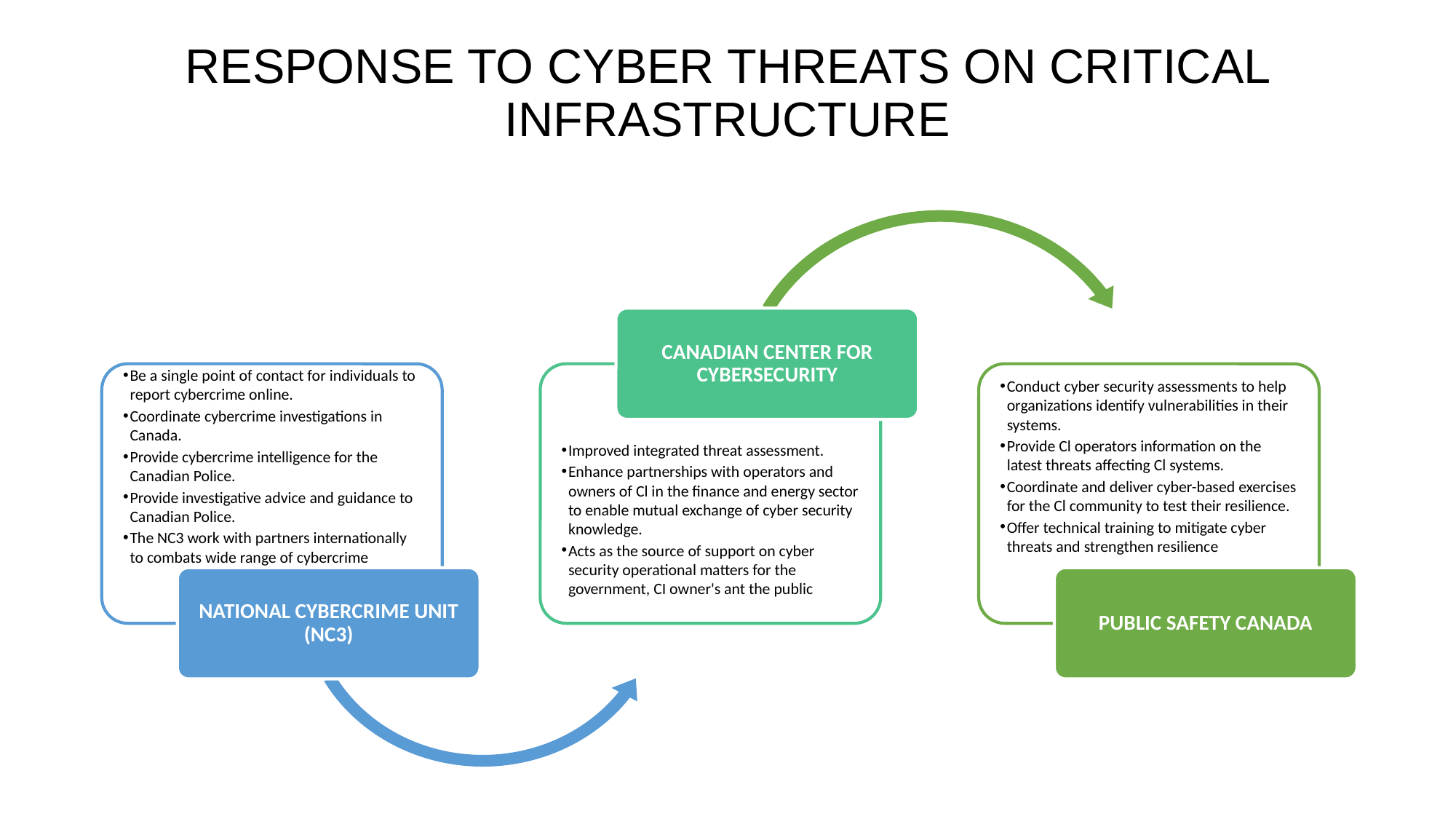

# RESPONSE TO CYBER THREATS ON CRITICAL INFRASTRUCTURE

CANADIAN CENTER FOR CYBERSECURITY

Be a single point of contact for individuals to report cybercrime online.
Coordinate cybercrime investigations in Canada.
Provide cybercrime intelligence for the Canadian Police.
Provide investigative advice and guidance to Canadian Police.
The NC3 work with partners internationally to combats wide range of cybercrime
Conduct cyber security assessments to help organizations identify vulnerabilities in their systems.
Provide Cl operators information on the latest threats affecting Cl systems.
Coordinate and deliver cyber-based exercises for the Cl community to test their resilience.
Offer technical training to mitigate cyber threats and strengthen resilience

Improved integrated threat assessment.
Enhance partnerships with operators and owners of Cl in the finance and energy sector to enable mutual exchange of cyber security knowledge.
Acts as the source of support on cyber security operational matters for the government, CI owner's ant the public

NATIONAL CYBERCRIME UNIT (NC3)﻿
PUBLIC SAFETY CANADA